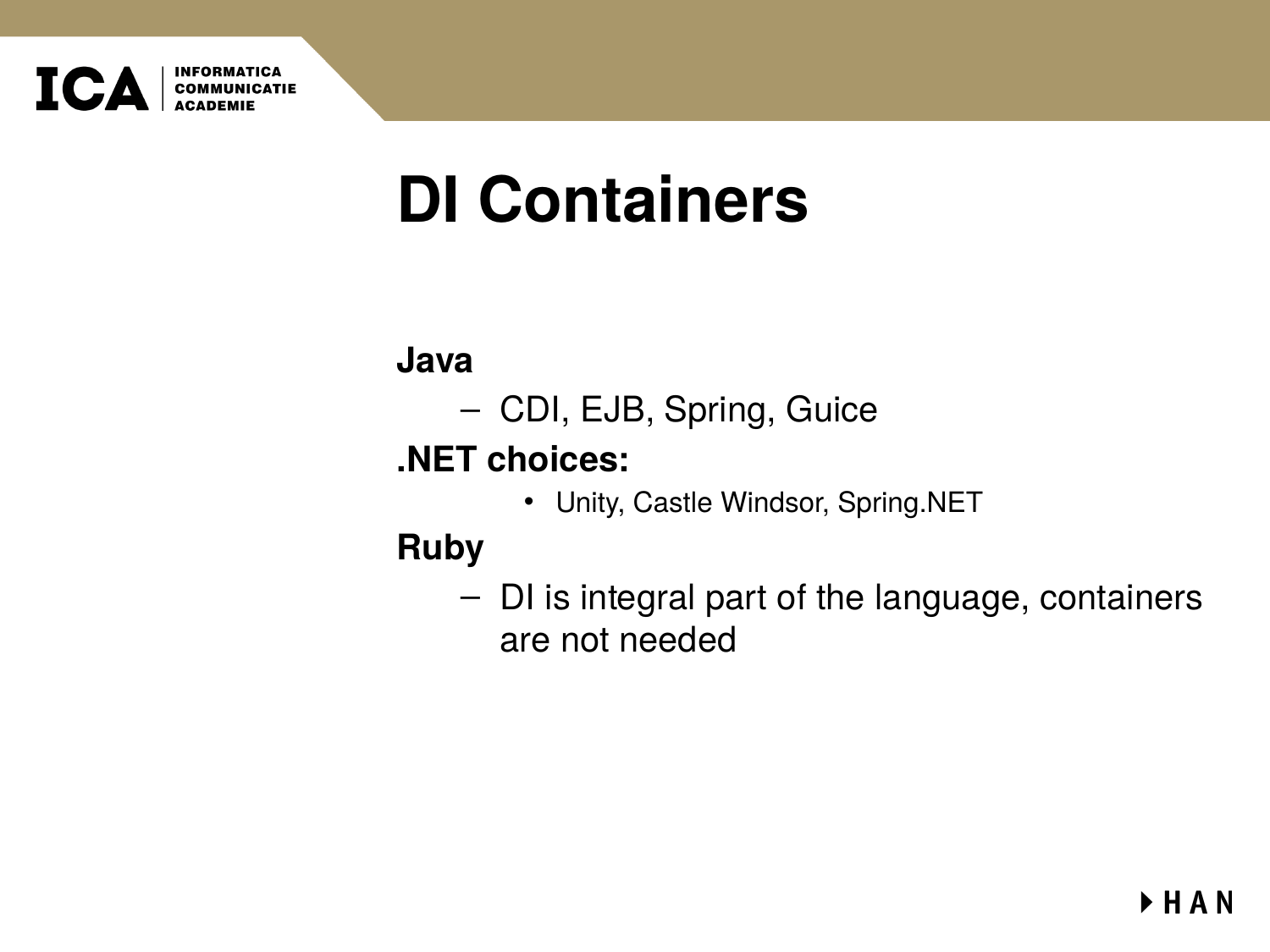

# DI Containers

Java
CDI, EJB, Spring, Guice
.NET choices:
Unity, Castle Windsor, Spring.NET
Ruby
DI is integral part of the language, containers are not needed